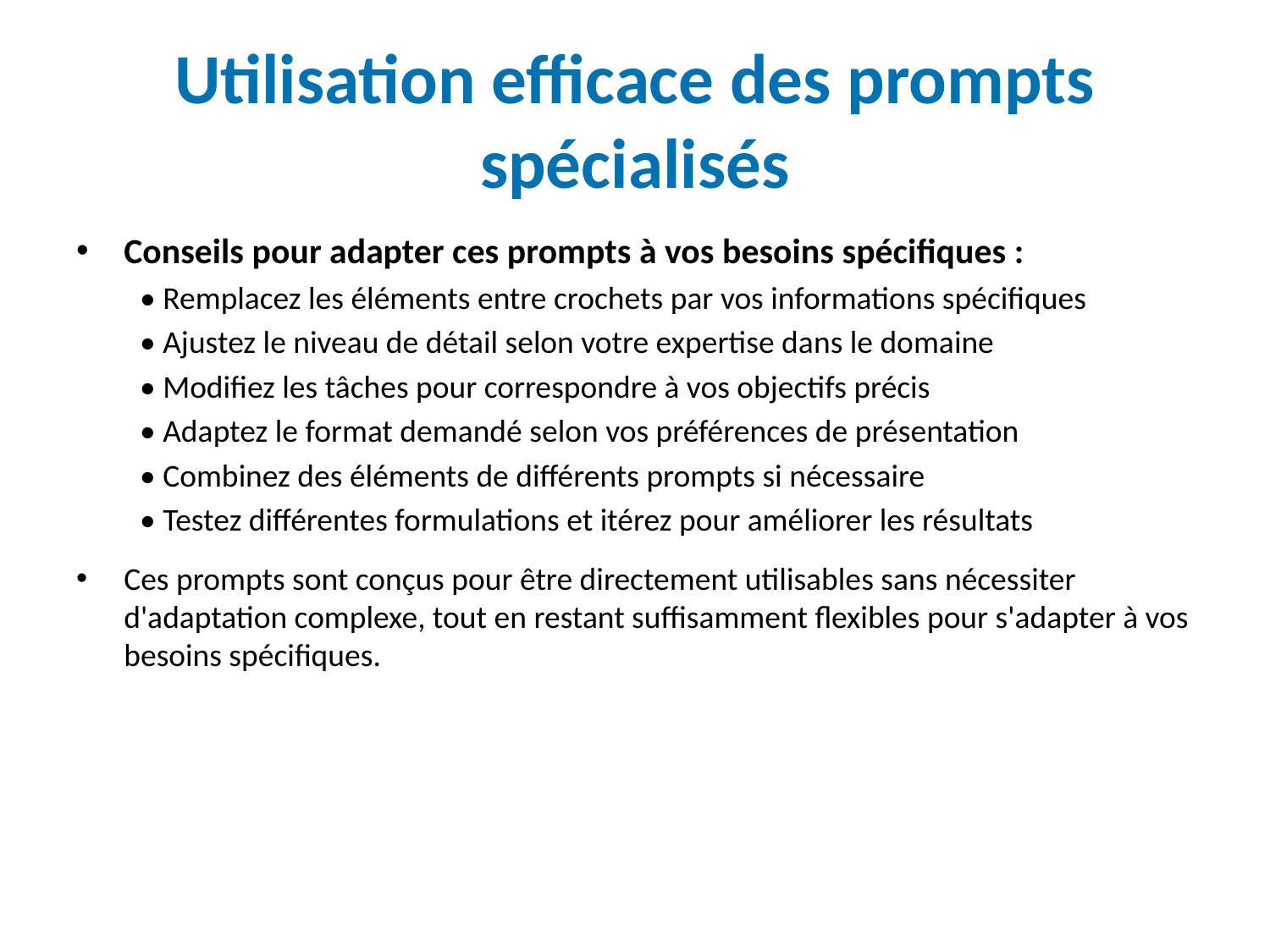

# Utilisation efficace des prompts spécialisés
Conseils pour adapter ces prompts à vos besoins spécifiques :
• Remplacez les éléments entre crochets par vos informations spécifiques
• Ajustez le niveau de détail selon votre expertise dans le domaine
• Modifiez les tâches pour correspondre à vos objectifs précis
• Adaptez le format demandé selon vos préférences de présentation
• Combinez des éléments de différents prompts si nécessaire
• Testez différentes formulations et itérez pour améliorer les résultats
Ces prompts sont conçus pour être directement utilisables sans nécessiter d'adaptation complexe, tout en restant suffisamment flexibles pour s'adapter à vos besoins spécifiques.